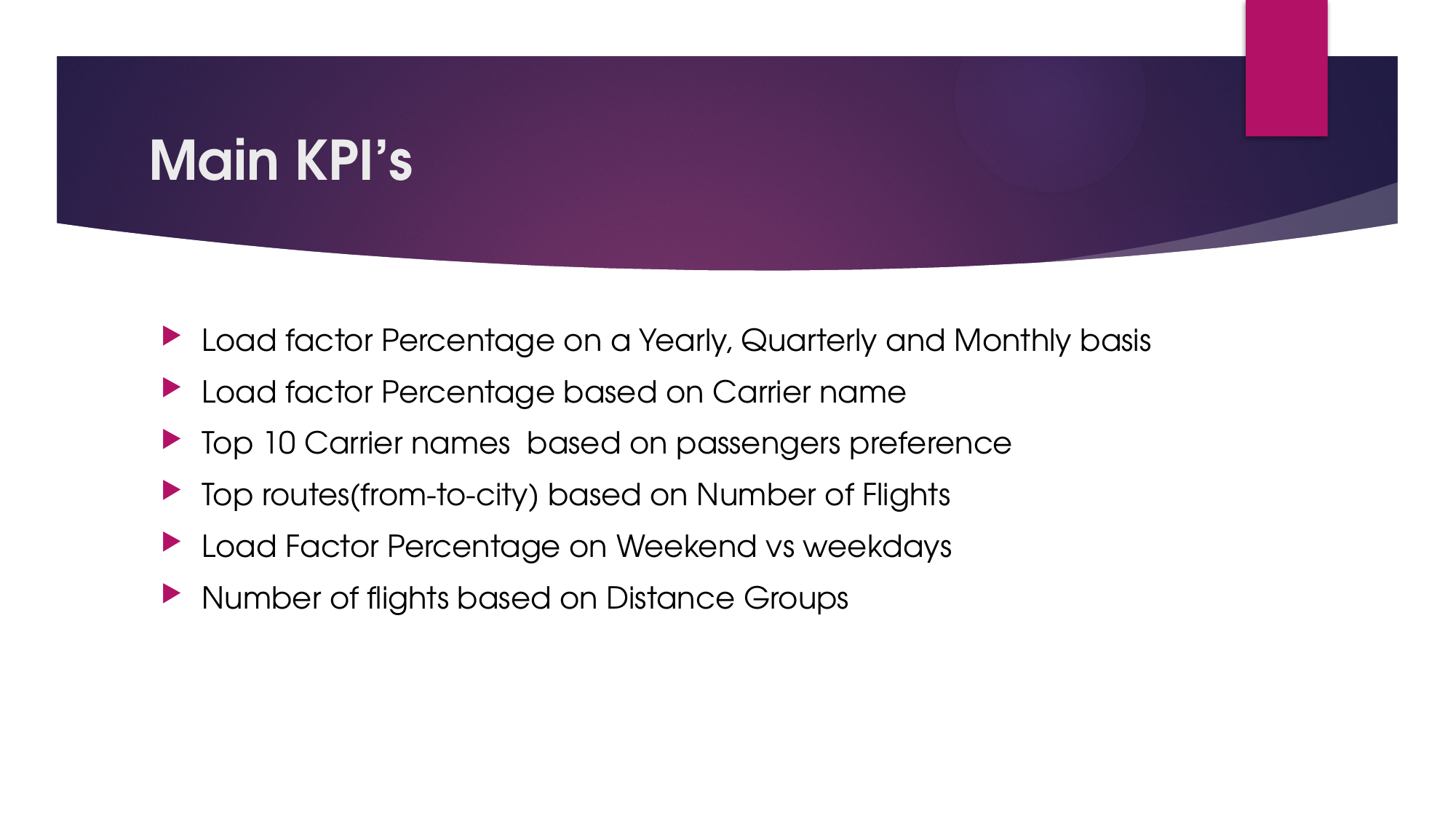

# Main KPI’s
Load factor Percentage on a Yearly, Quarterly and Monthly basis
Load factor Percentage based on Carrier name
Top 10 Carrier names  based on passengers preference
Top routes(from-to-city) based on Number of Flights
Load Factor Percentage on Weekend vs weekdays
Number of flights based on Distance Groups